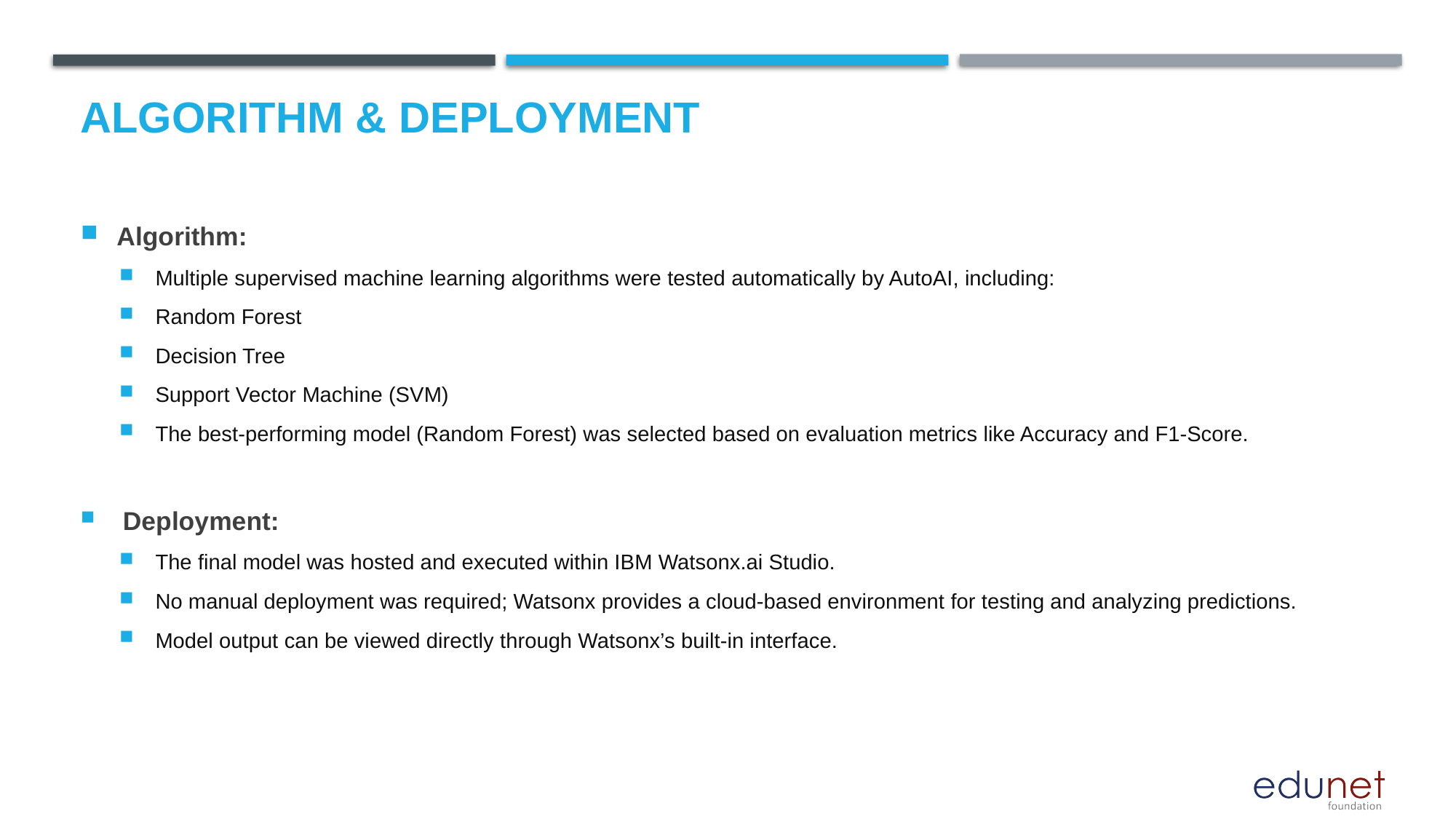

# Algorithm & Deployment
Algorithm:
Multiple supervised machine learning algorithms were tested automatically by AutoAI, including:
Random Forest
Decision Tree
Support Vector Machine (SVM)
The best-performing model (Random Forest) was selected based on evaluation metrics like Accuracy and F1-Score.

 Deployment:
The final model was hosted and executed within IBM Watsonx.ai Studio.
No manual deployment was required; Watsonx provides a cloud-based environment for testing and analyzing predictions.
Model output can be viewed directly through Watsonx’s built-in interface.